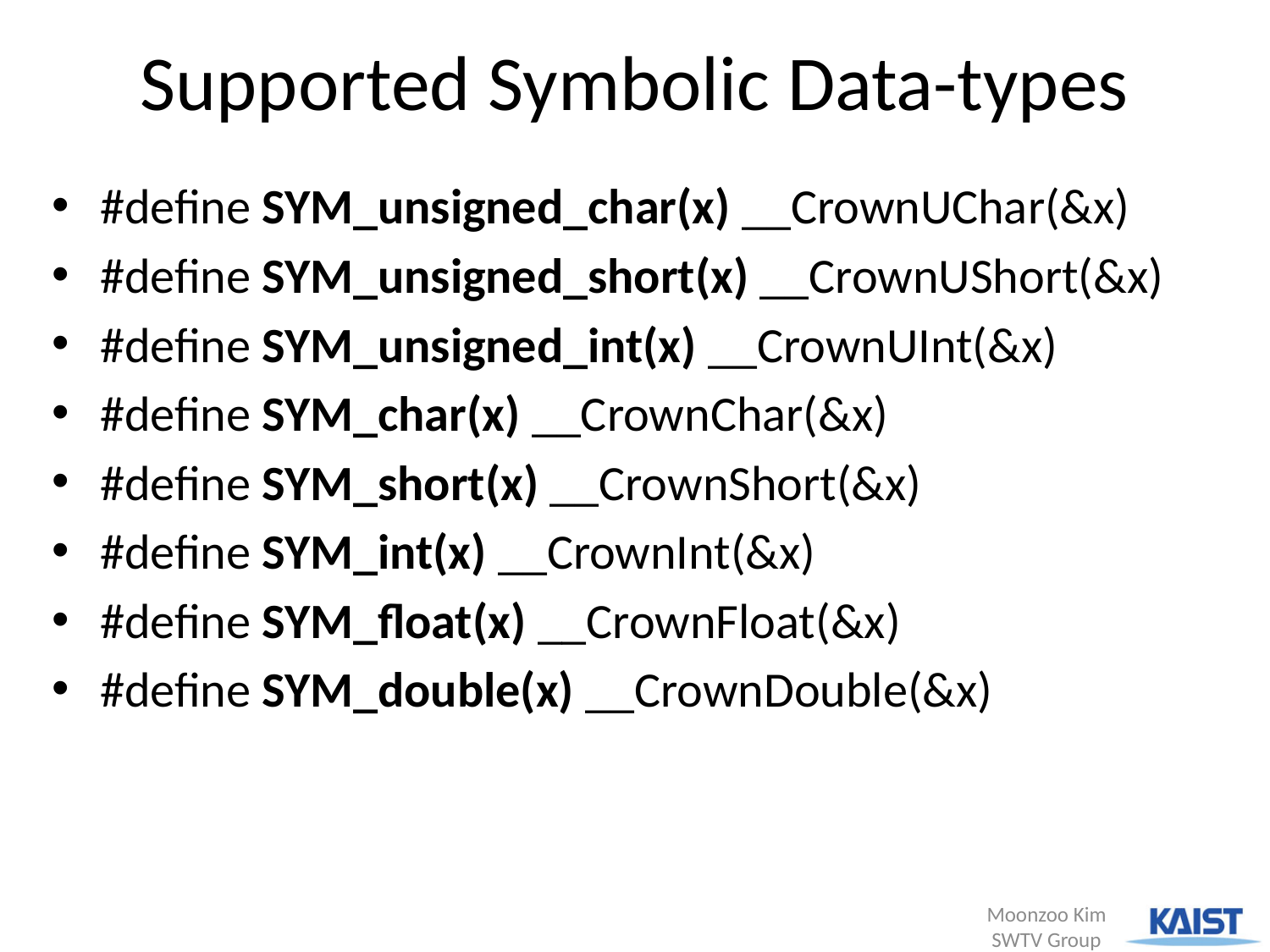

# Supported Symbolic Data-types
#define SYM_unsigned_char(x) __CrownUChar(&x)
#define SYM_unsigned_short(x) __CrownUShort(&x)
#define SYM_unsigned_int(x) __CrownUInt(&x)
#define SYM_char(x) __CrownChar(&x)
#define SYM_short(x) __CrownShort(&x)
#define SYM_int(x) __CrownInt(&x)
#define SYM_float(x) __CrownFloat(&x)
#define SYM_double(x) __CrownDouble(&x)

Moonzoo Kim SWTV Group